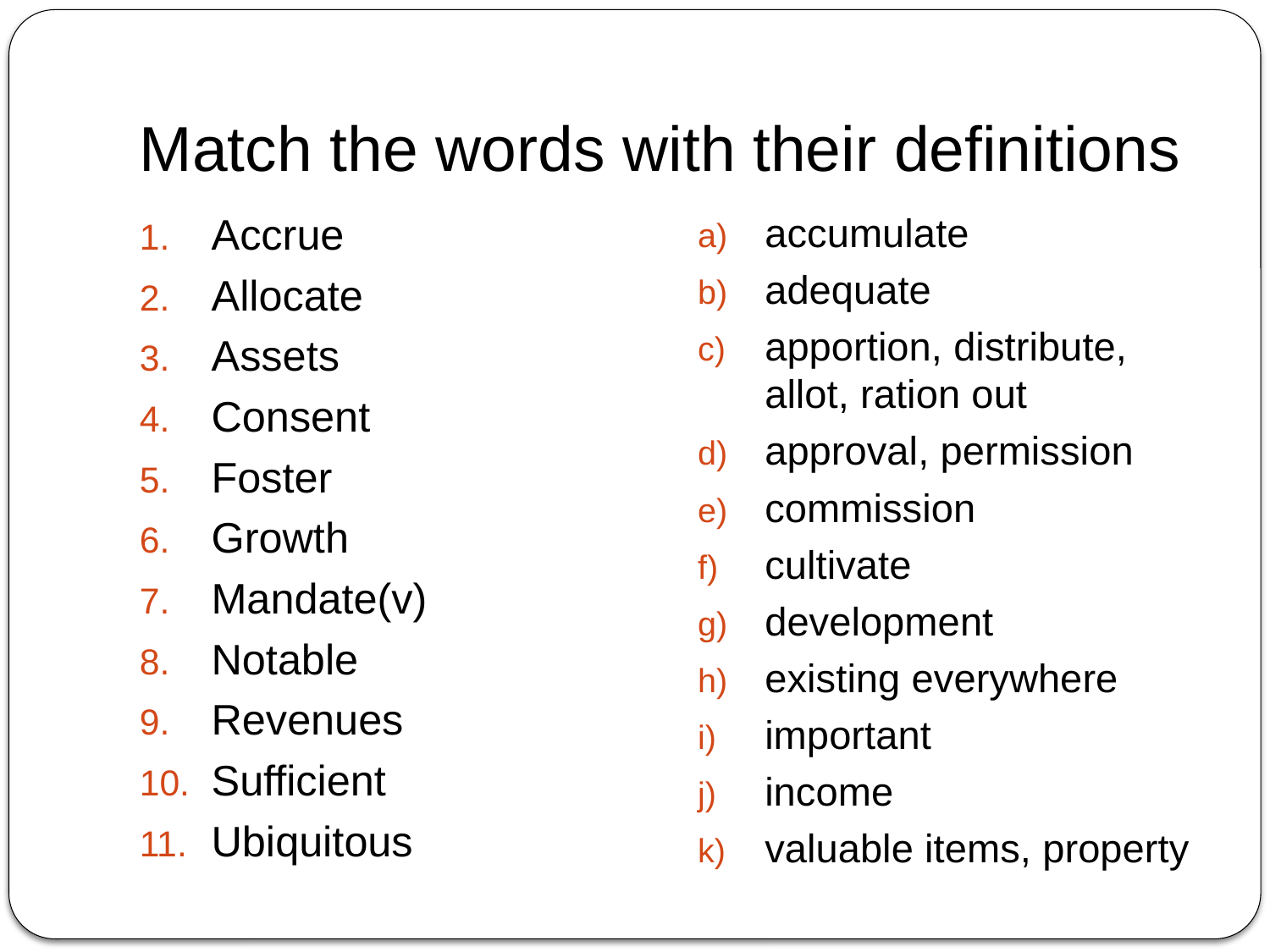

# Match the words with their definitions
Accrue
Allocate
Assets
Consent
Foster
Growth
Mandate(v)
Notable
Revenues
Sufficient
Ubiquitous
accumulate
adequate
apportion, distribute, allot, ration out
approval, permission
commission
cultivate
development
existing everywhere
important
income
valuable items, property